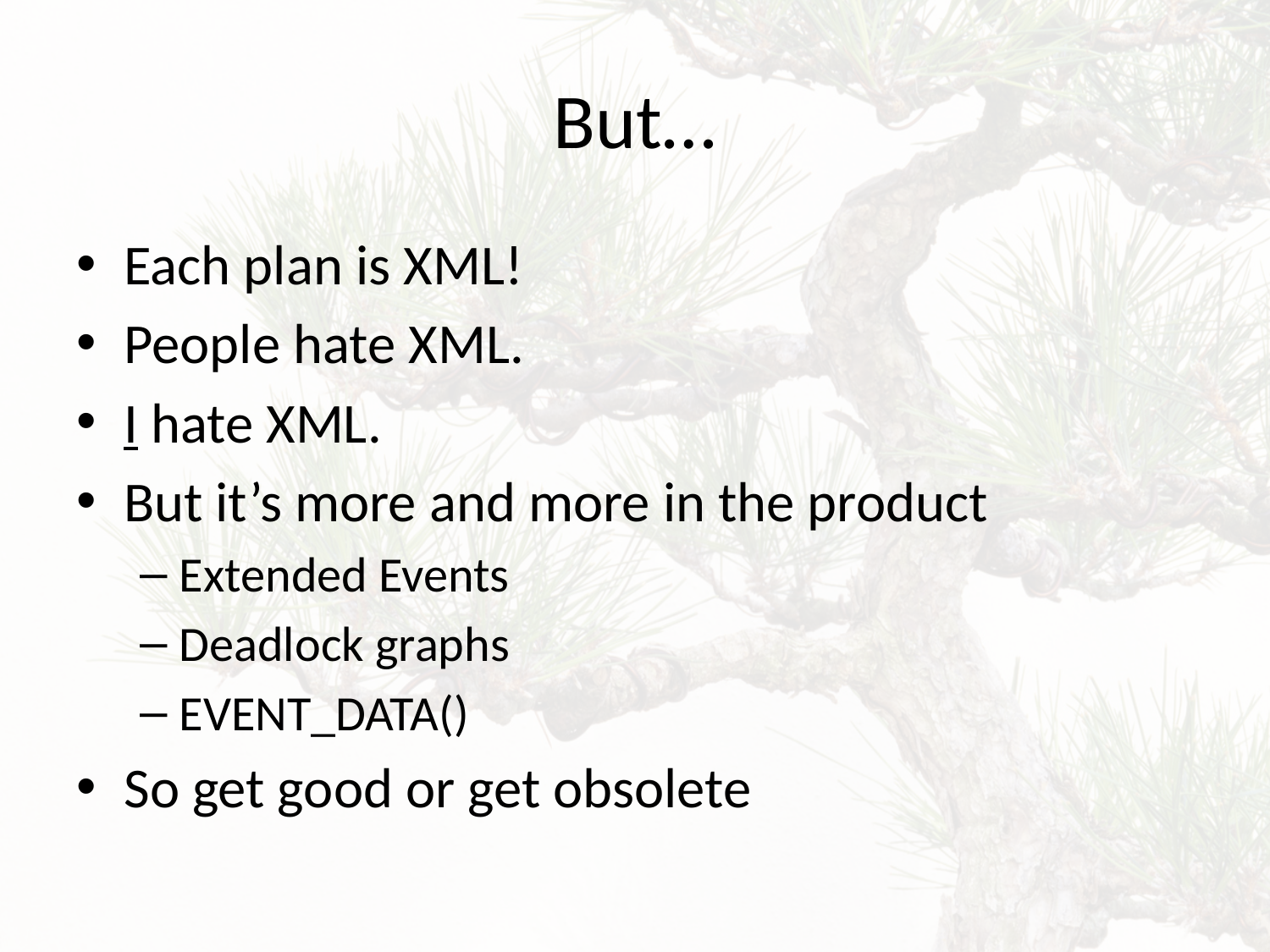

# But…
Each plan is XML!
People hate XML.
I hate XML.
But it’s more and more in the product
Extended Events
Deadlock graphs
EVENT_DATA()
So get good or get obsolete